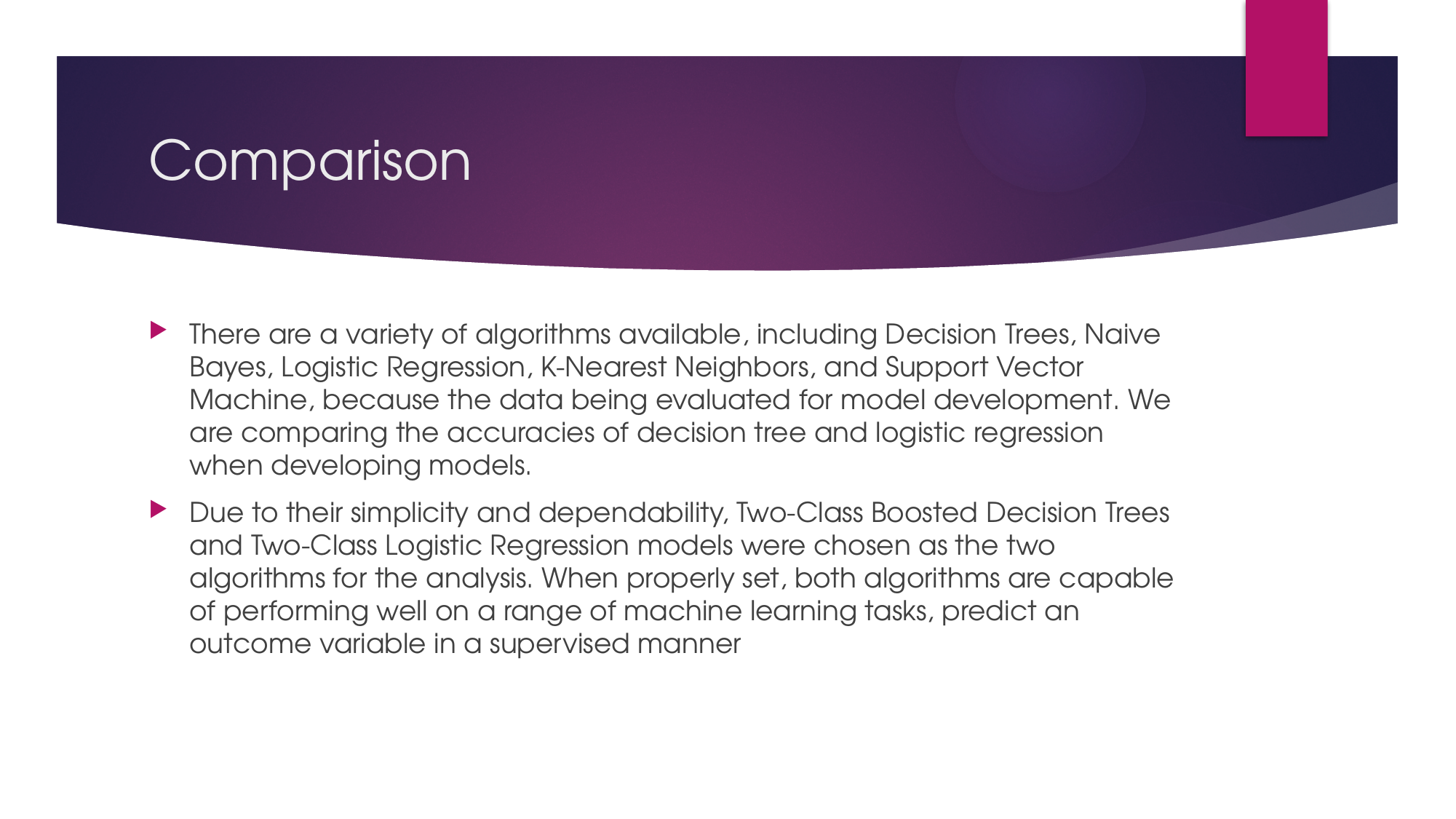

# Comparison
There are a variety of algorithms available, including Decision Trees, Naive Bayes, Logistic Regression, K-Nearest Neighbors, and Support Vector Machine, because the data being evaluated for model development. We are comparing the accuracies of decision tree and logistic regression when developing models.
Due to their simplicity and dependability, Two-Class Boosted Decision Trees and Two-Class Logistic Regression models were chosen as the two algorithms for the analysis. When properly set, both algorithms are capable of performing well on a range of machine learning tasks, predict an outcome variable in a supervised manner